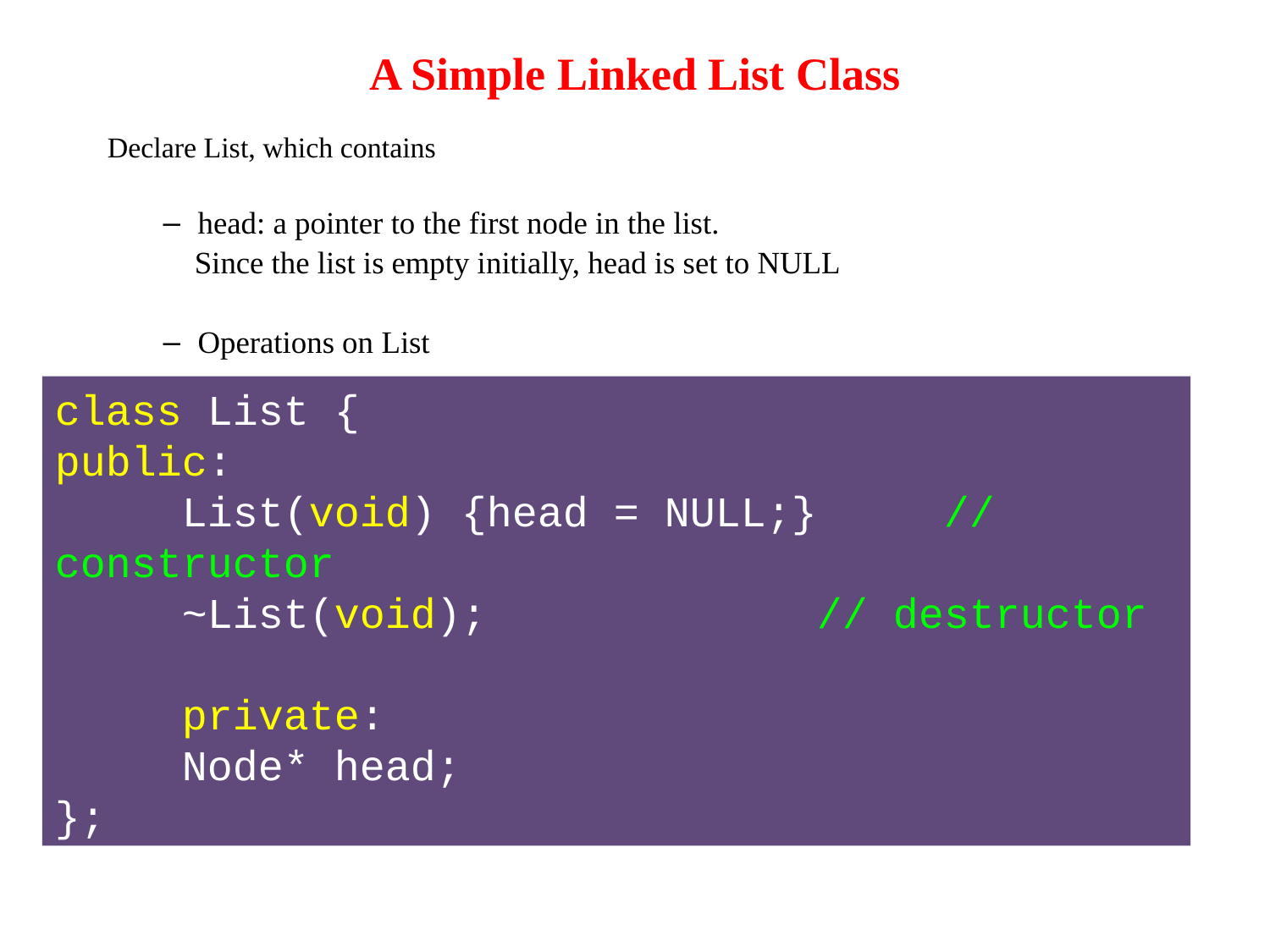

# A Simple Linked List Class
Declare List, which contains

head: a pointer to the first node in the list.
    Since the list is empty initially, head is set to NULL

Operations on List
class List {
public:
	List(void) {head = NULL;}	// constructor
	~List(void);			// destructor

	private:
	Node* head;
};